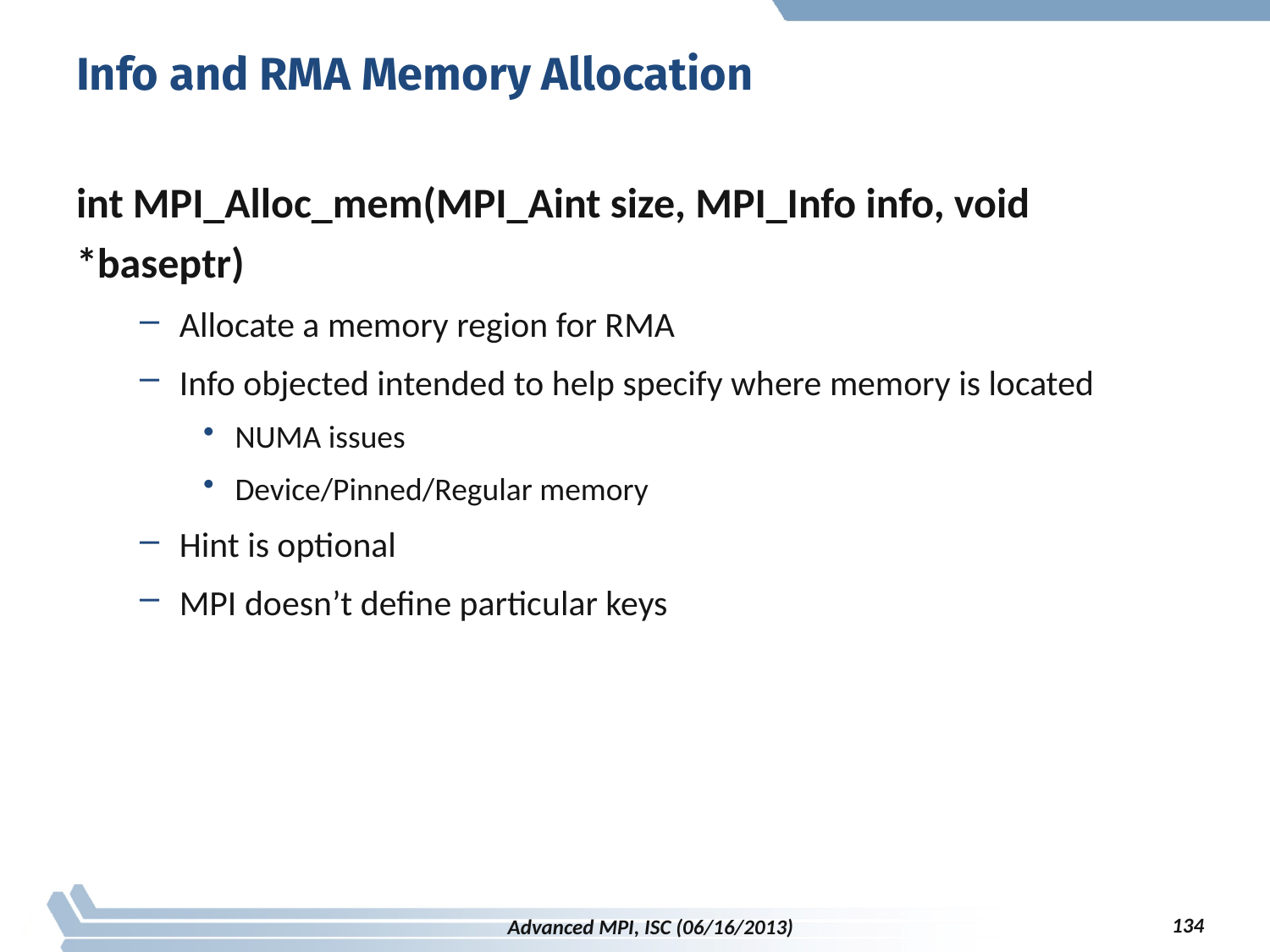

# Info and RMA Memory Allocation
int MPI_Alloc_mem(MPI_Aint size, MPI_Info info, void *baseptr)
Allocate a memory region for RMA
Info objected intended to help specify where memory is located
NUMA issues
Device/Pinned/Regular memory
Hint is optional
MPI doesn’t define particular keys

134
Advanced MPI, ISC (06/16/2013)